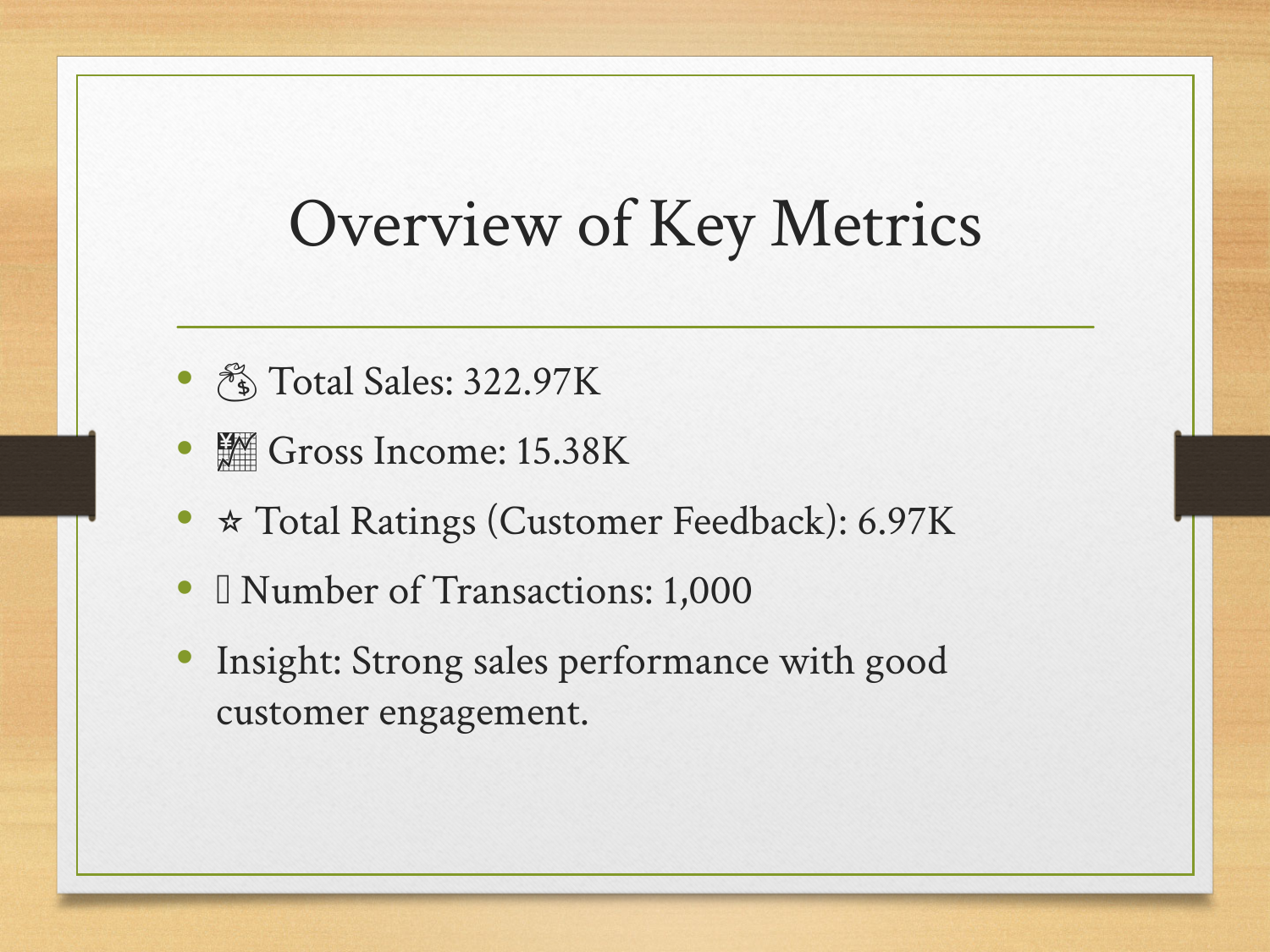

# Overview of Key Metrics
💰 Total Sales: 322.97K
💹 Gross Income: 15.38K
⭐ Total Ratings (Customer Feedback): 6.97K
🧾 Number of Transactions: 1,000
Insight: Strong sales performance with good customer engagement.